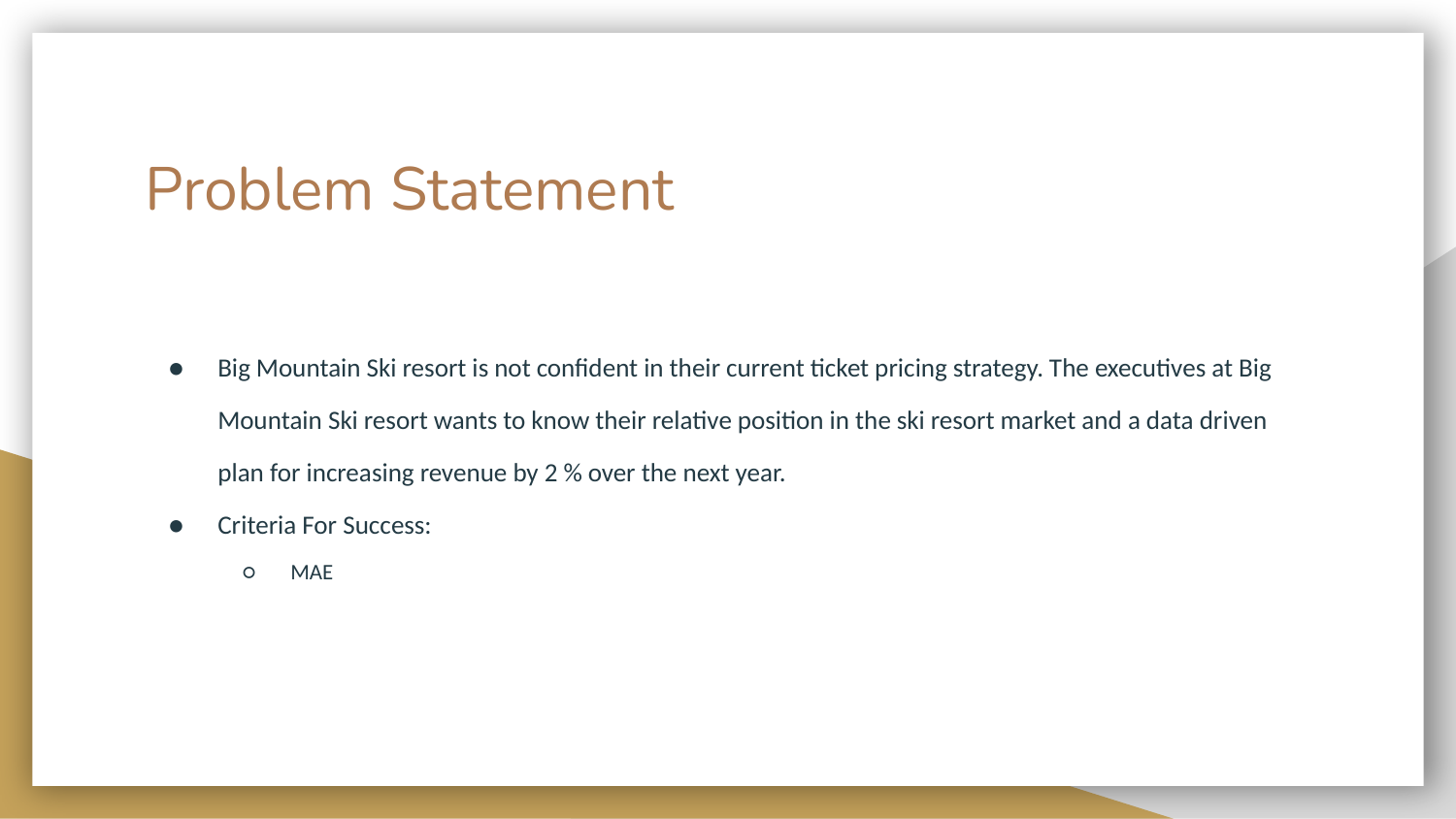

# Problem Statement
Big Mountain Ski resort is not confident in their current ticket pricing strategy. The executives at Big Mountain Ski resort wants to know their relative position in the ski resort market and a data driven plan for increasing revenue by 2 % over the next year.
Criteria For Success:
MAE